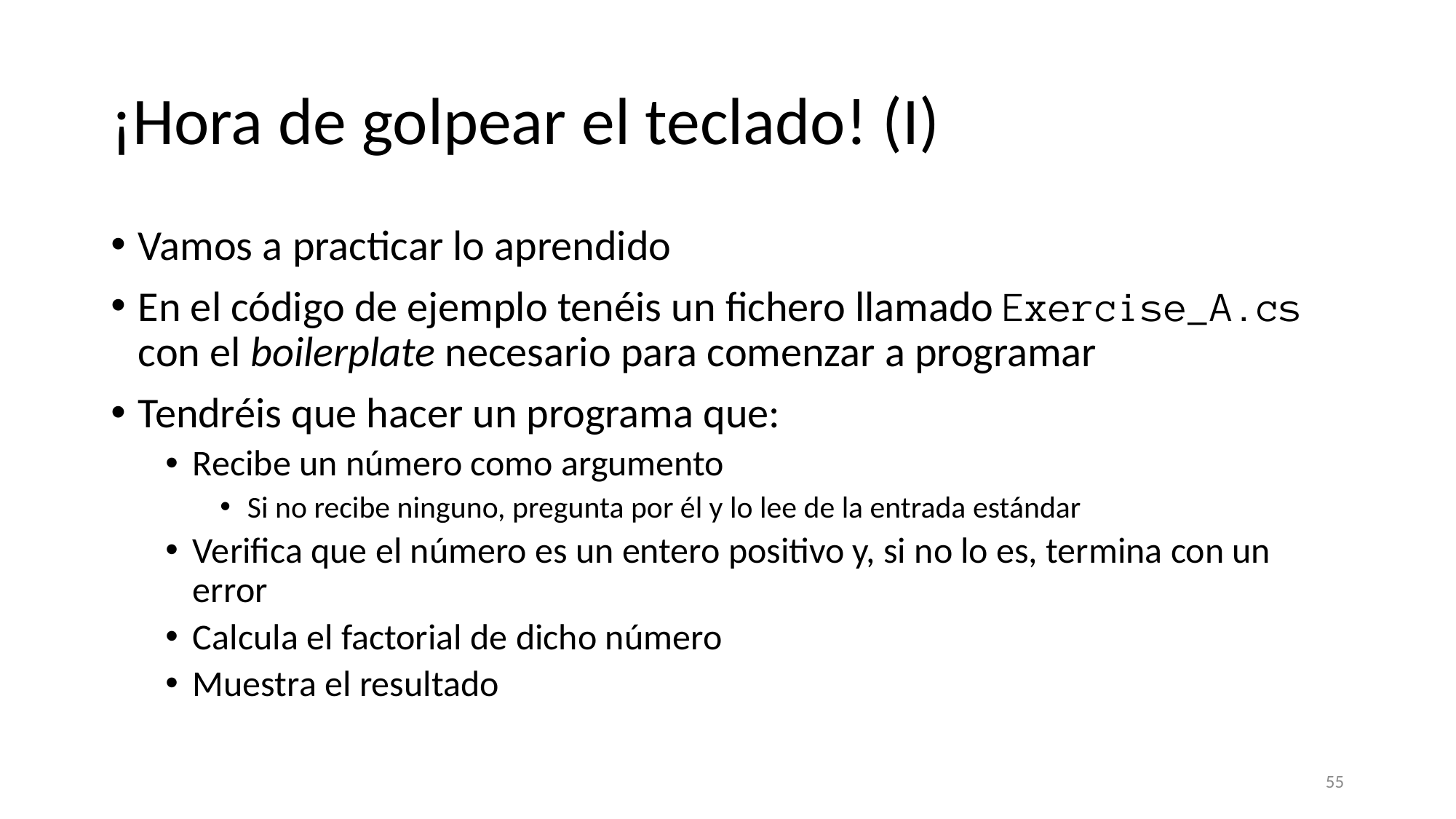

# ¡Hora de golpear el teclado! (I)
Vamos a practicar lo aprendido
En el código de ejemplo tenéis un fichero llamado Exercise_A.cs con el boilerplate necesario para comenzar a programar
Tendréis que hacer un programa que:
Recibe un número como argumento
Si no recibe ninguno, pregunta por él y lo lee de la entrada estándar
Verifica que el número es un entero positivo y, si no lo es, termina con un error
Calcula el factorial de dicho número
Muestra el resultado

55